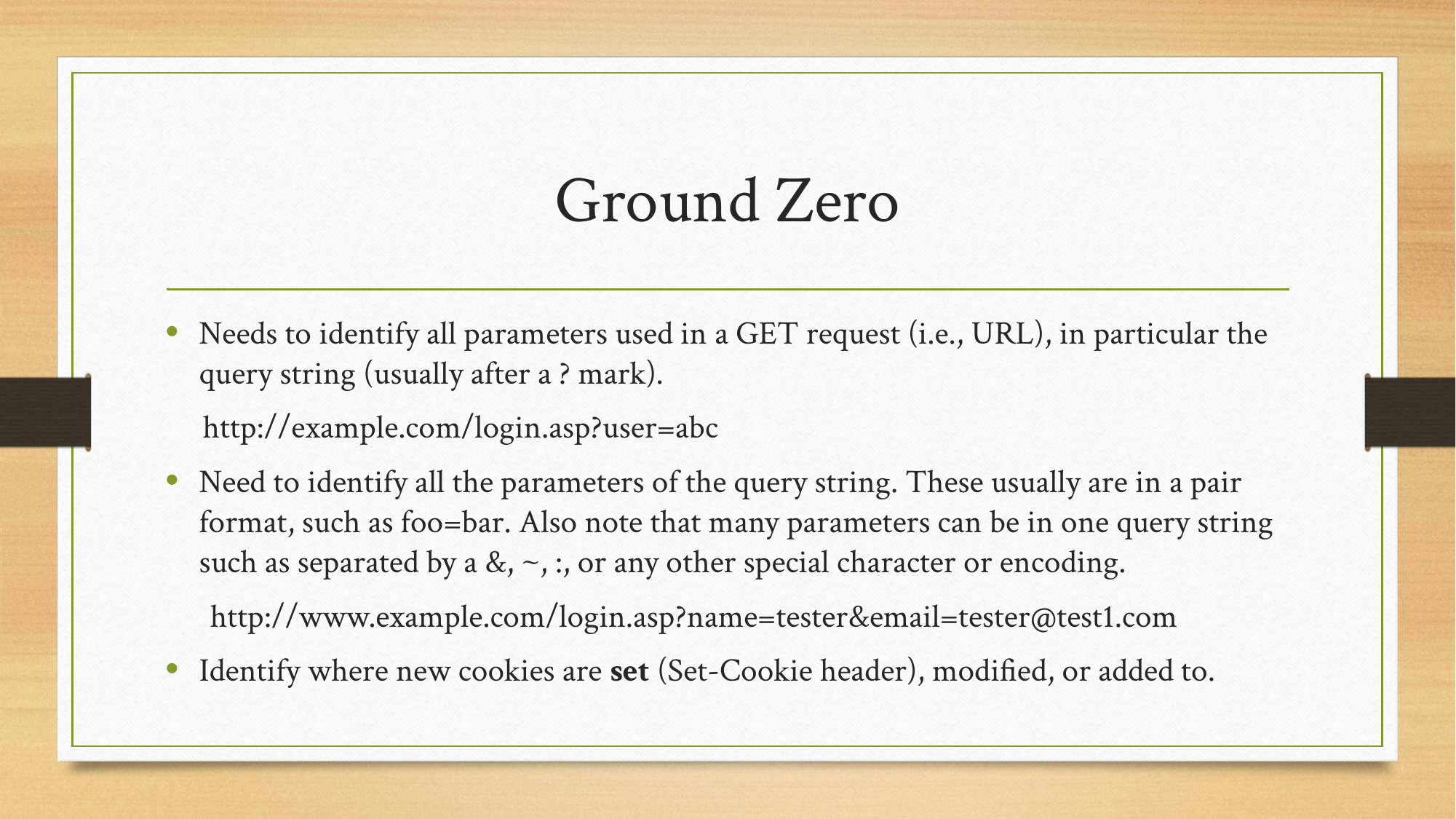

# Ground Zero
Needs to identify all parameters used in a GET request (i.e., URL), in particular the query string (usually after a ? mark).
     http://example.com/login.asp?user=abc
Need to identify all the parameters of the query string. These usually are in a pair format, such as foo=bar. Also note that many parameters can be in one query string such as separated by a &, ~, :, or any other special character or encoding.
      http://www.example.com/login.asp?name=tester&email=tester@test1.com
Identify where new cookies are set (Set-Cookie header), modified, or added to.